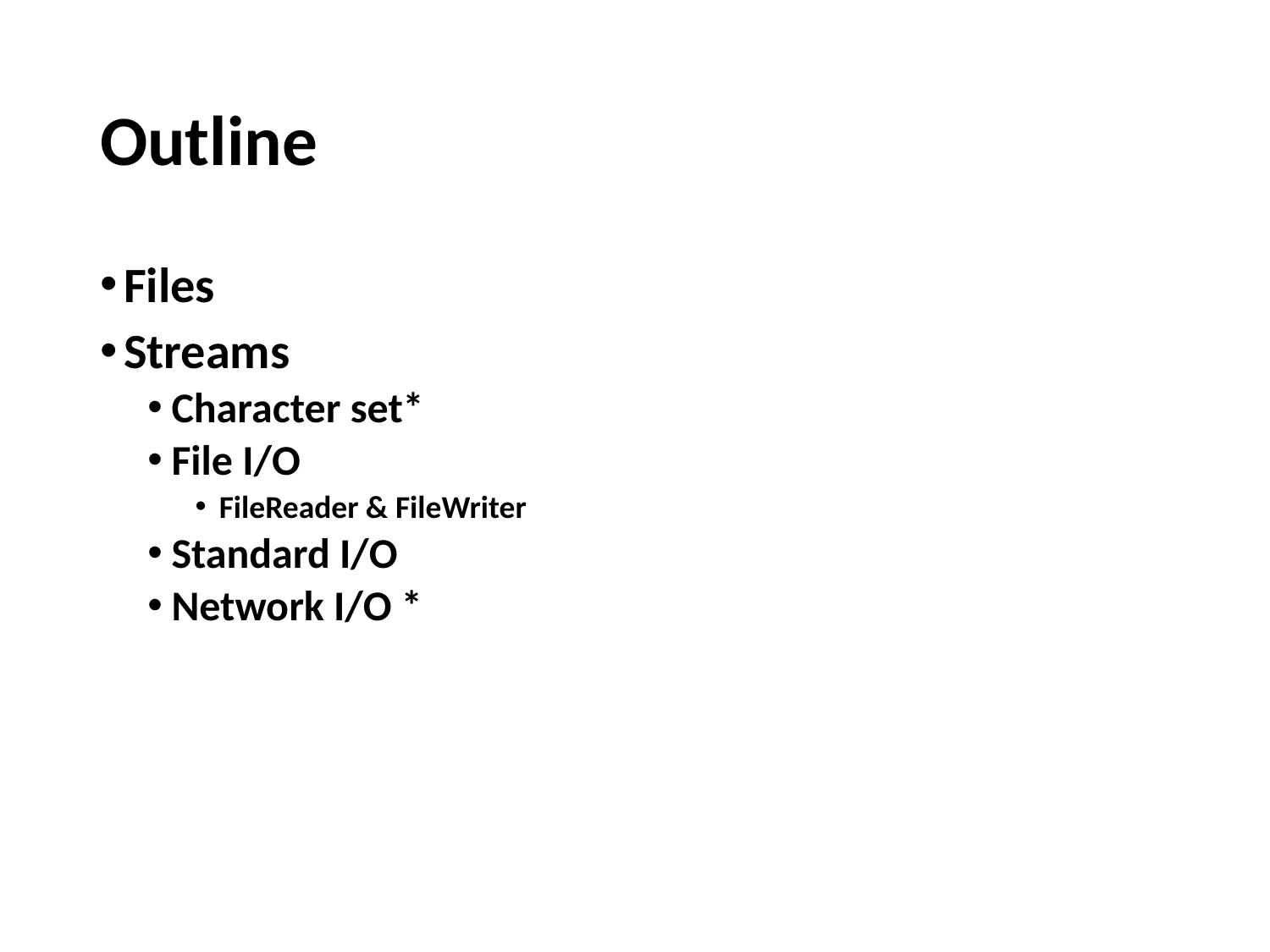

# Outline
Files
Streams
Character set*
File I/O
FileReader & FileWriter
Standard I/O
Network I/O *